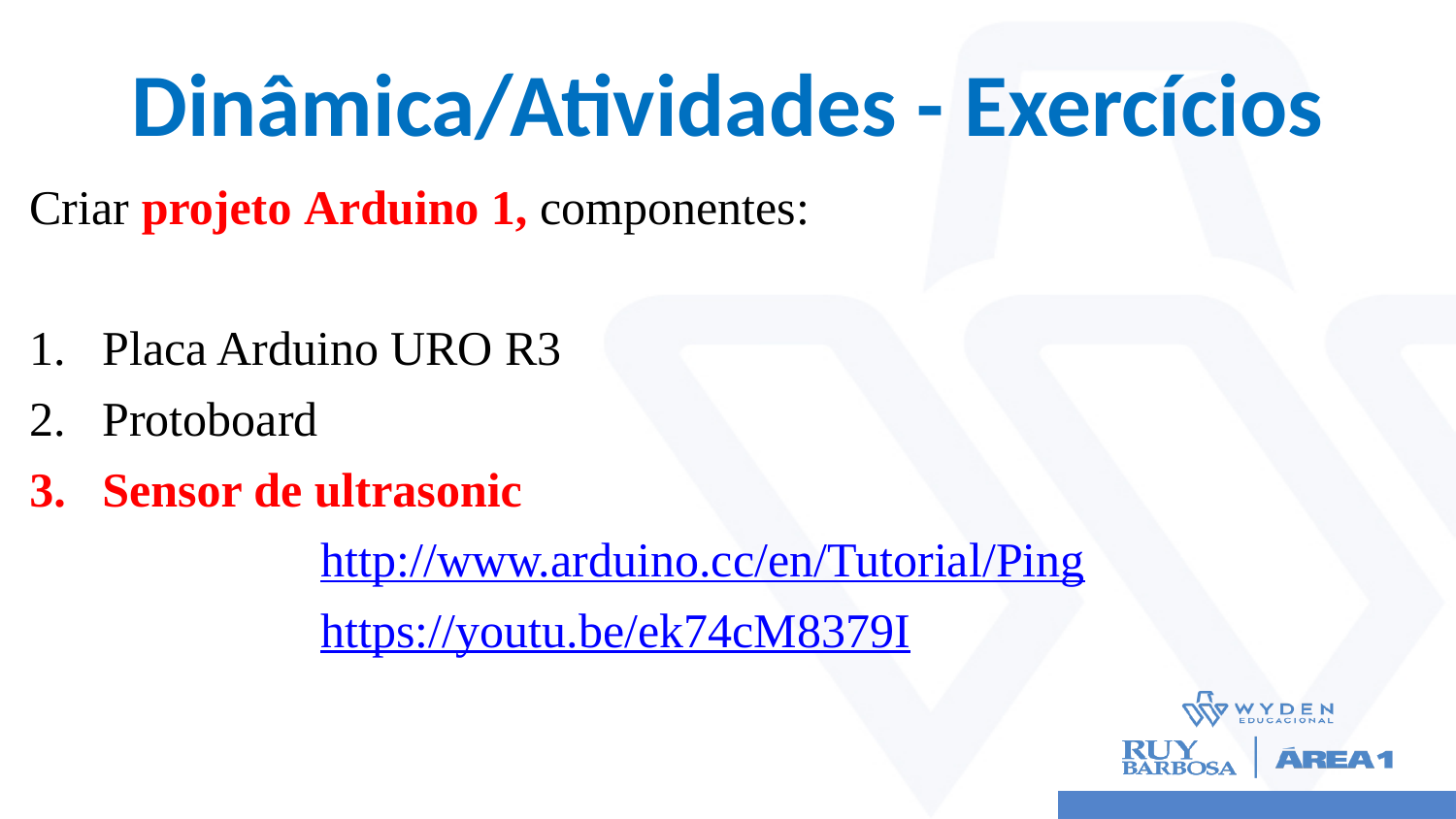

# Dinâmica/Atividades - Exercícios
Criar projeto Arduino 1, componentes:

Placa Arduino URO R3
Protoboard
Sensor de ultrasonic
		http://www.arduino.cc/en/Tutorial/Ping
		https://youtu.be/ek74cM8379I